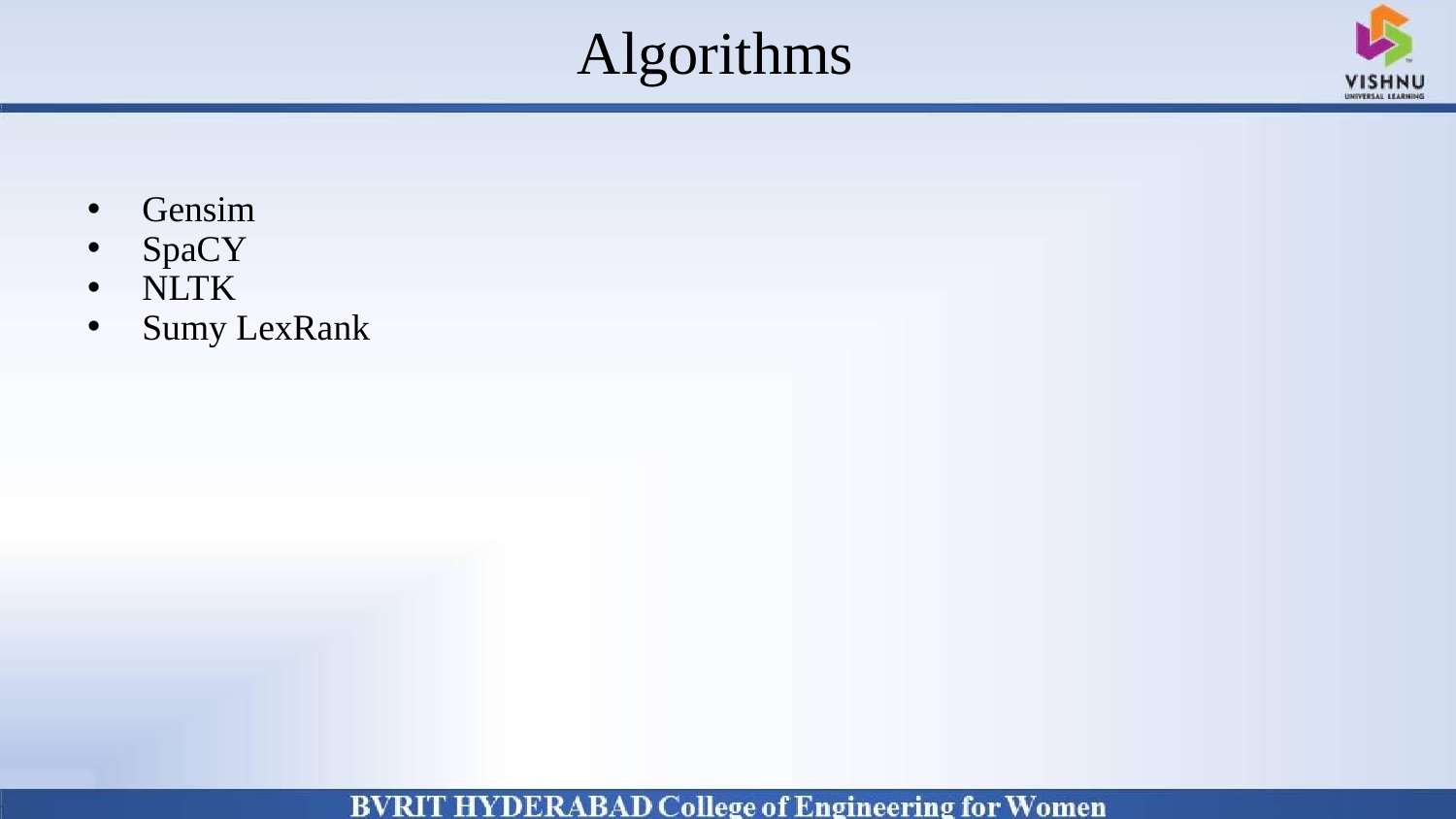

# Algorithms

Why Should I Study this course?

Examples

BVRIT HYDERABAD College of Engineering for Women

 Gensim
 SpaCY
 NLTK
 Sumy LexRank